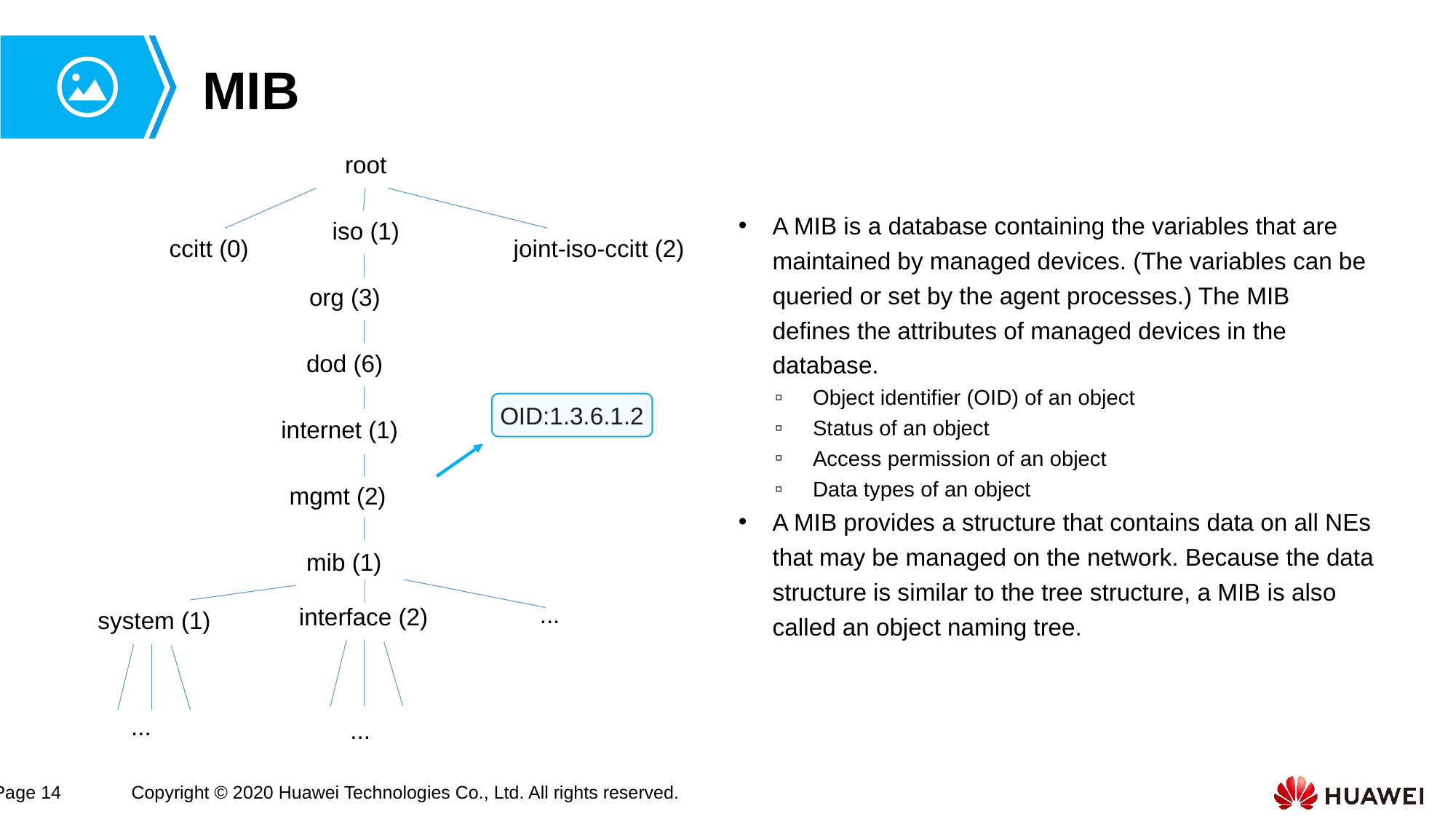

# MIB
root
A MIB is a database containing the variables that are maintained by managed devices. (The variables can be queried or set by the agent processes.) The MIB defines the attributes of managed devices in the database.
Object identifier (OID) of an object
Status of an object
Access permission of an object
Data types of an object
A MIB provides a structure that contains data on all NEs that may be managed on the network. Because the data structure is similar to the tree structure, a MIB is also called an object naming tree.
iso (1)
ccitt (0)
joint-iso-ccitt (2)
org (3)
dod (6)
OID:1.3.6.1.2
internet (1)
mgmt (2)
mib (1)
...
interface (2)
system (1)
...
...